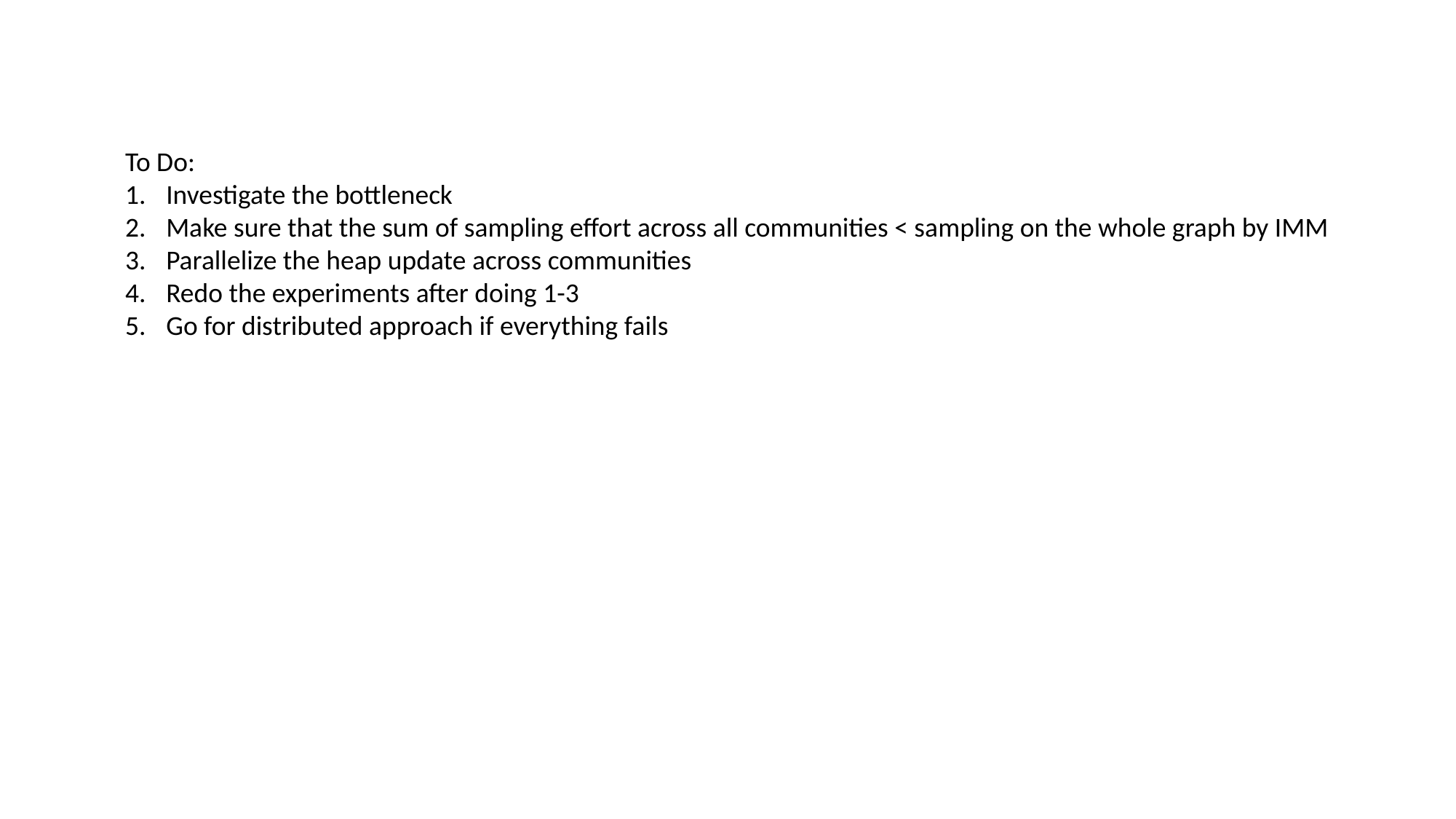

To Do:
Investigate the bottleneck
Make sure that the sum of sampling effort across all communities < sampling on the whole graph by IMM
Parallelize the heap update across communities
Redo the experiments after doing 1-3
Go for distributed approach if everything fails